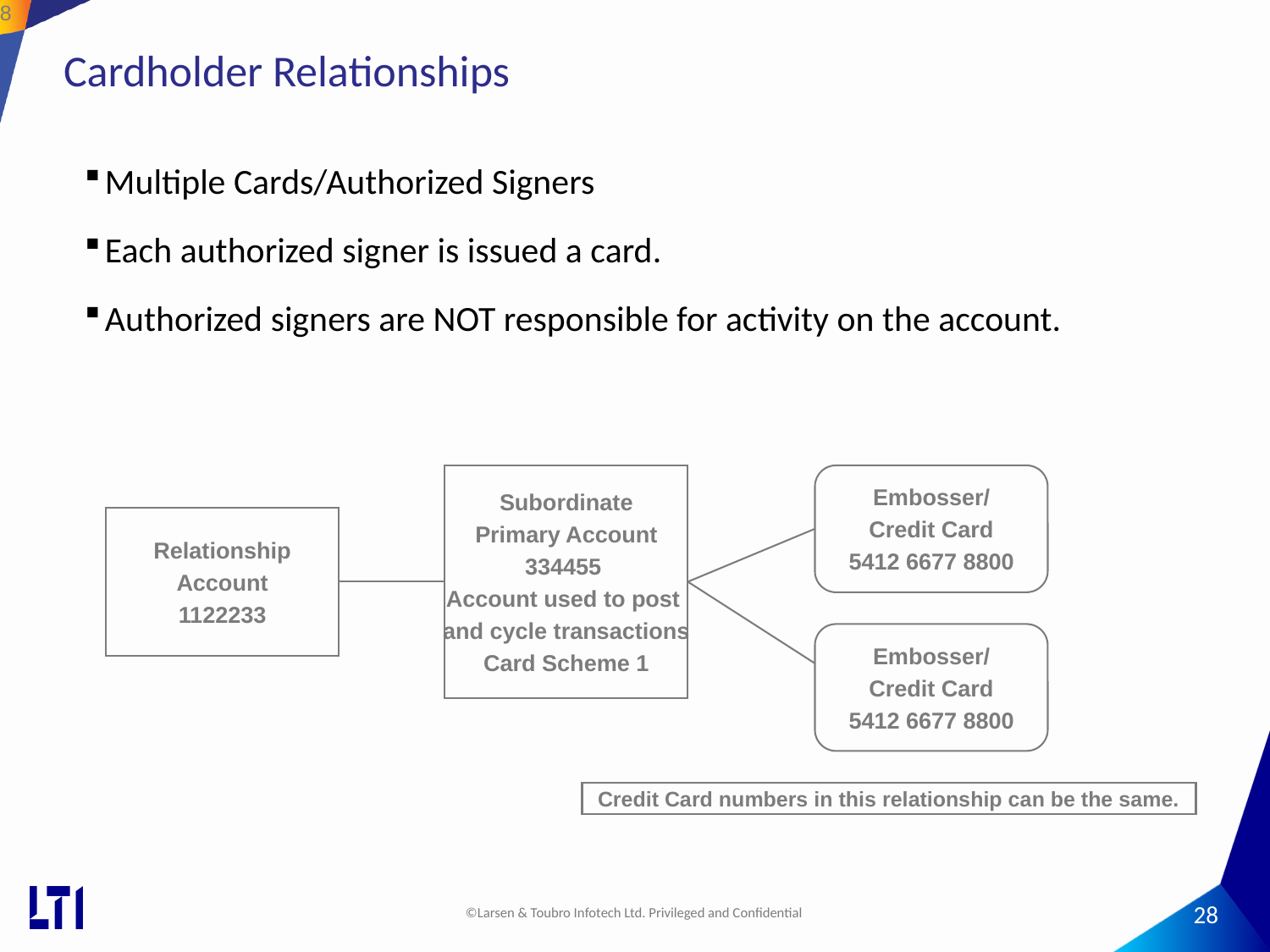

28
# Cardholder Relationships
Multiple Cards/Authorized Signers
Each authorized signer is issued a card.
Authorized signers are NOT responsible for activity on the account.

Subordinate
Primary Account
334455
Account used to post
and cycle transactions
Card Scheme 1
Embosser/
Credit Card
5412 6677 8800
Relationship
Account
1122233
Embosser/
Credit Card
5412 6677 8800
.
Credit Card numbers in this relationship can be the same.